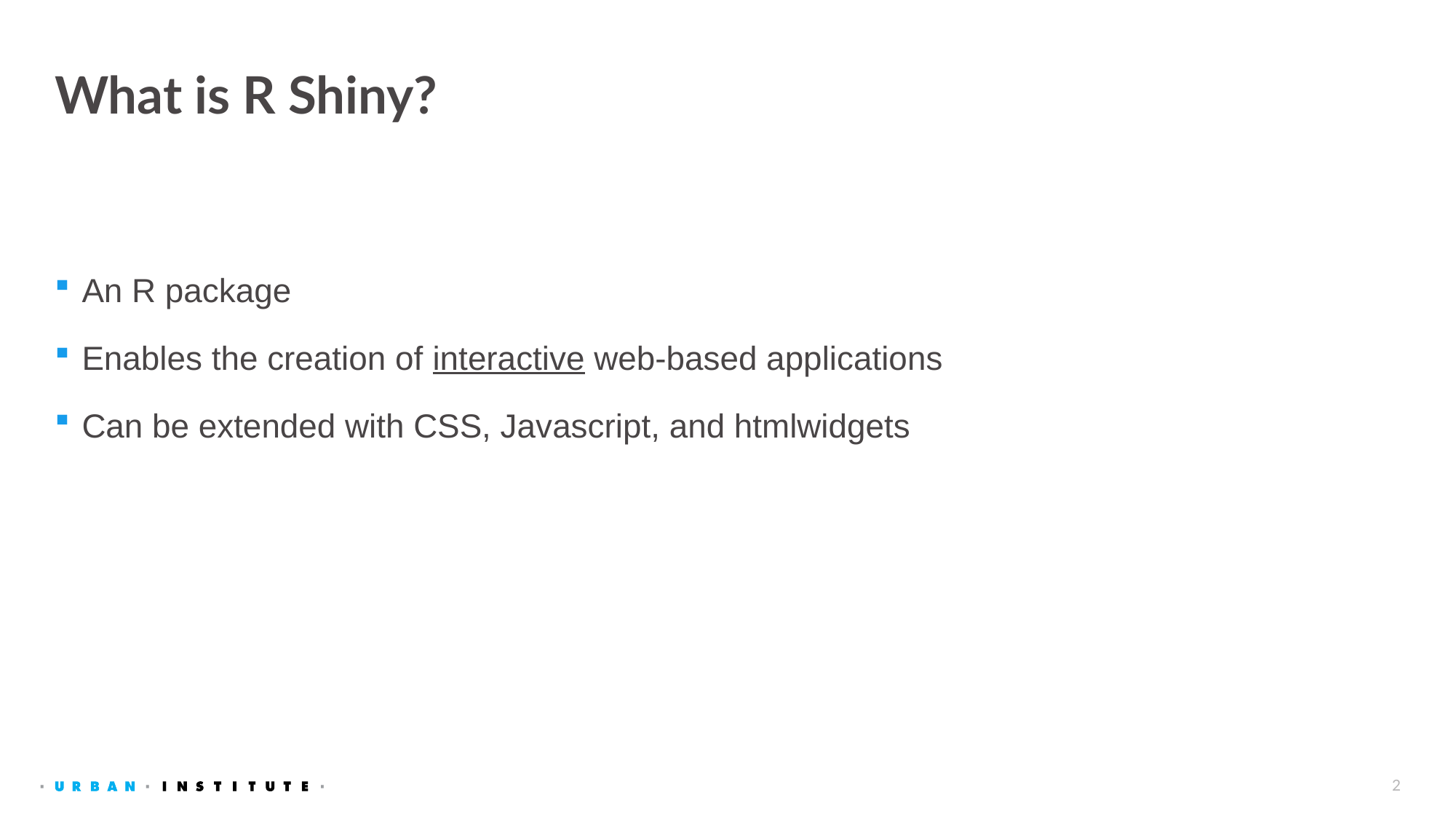

# What is R Shiny?

An R package
Enables the creation of interactive web-based applications
Can be extended with CSS, Javascript, and htmlwidgets

2